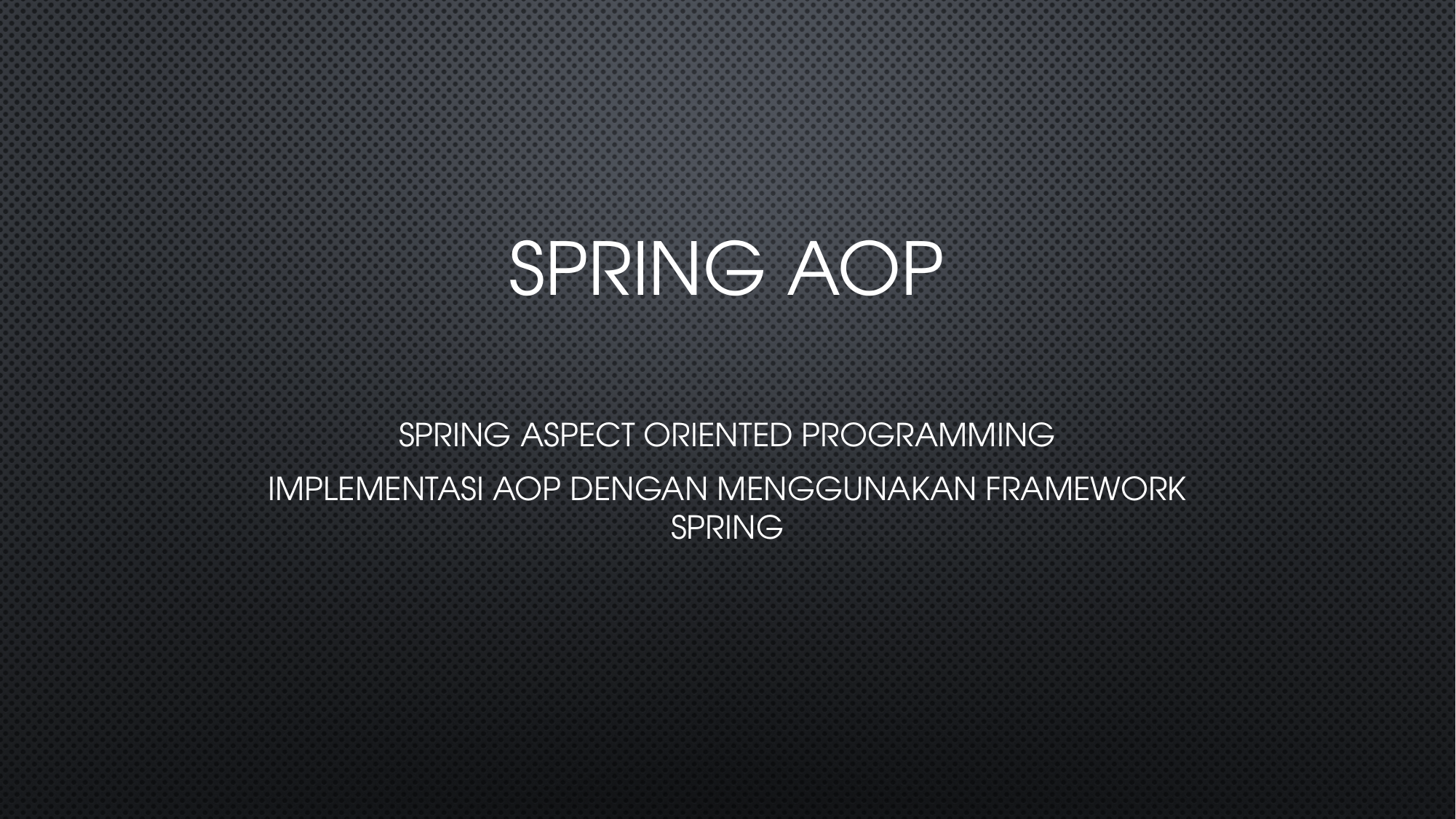

# Spring AOP
Spring Aspect Oriented Programming
Implementasi AOP dengan menggunakan framework spring